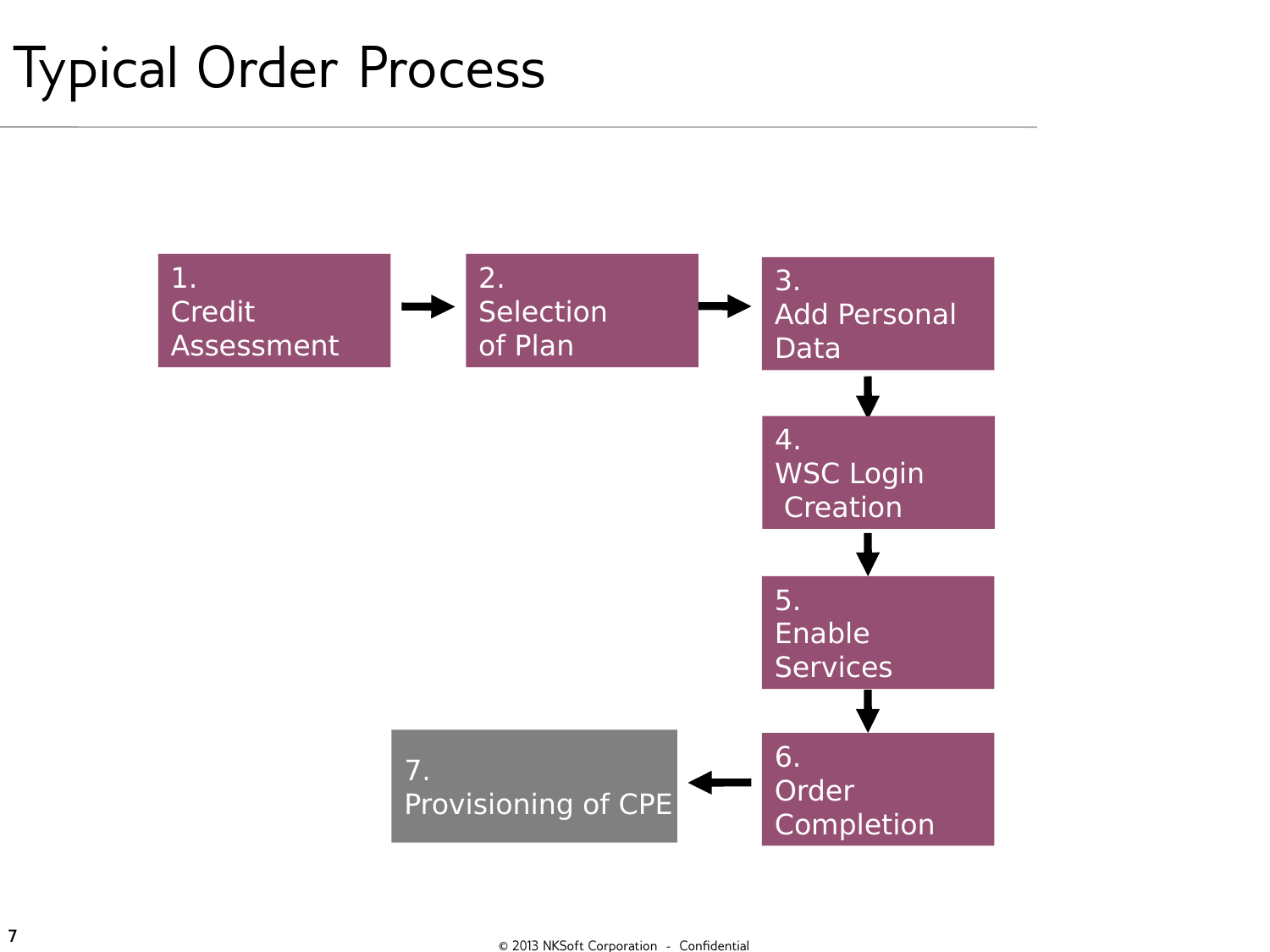

Typical Order Process
1.
Credit
Assessment
2.
Selection
of Plan
3.
Add Personal
Data

4.
WSC Login
 Creation

5.
Enable
Services

7.
Provisioning of CPE
6.
Order
Completion